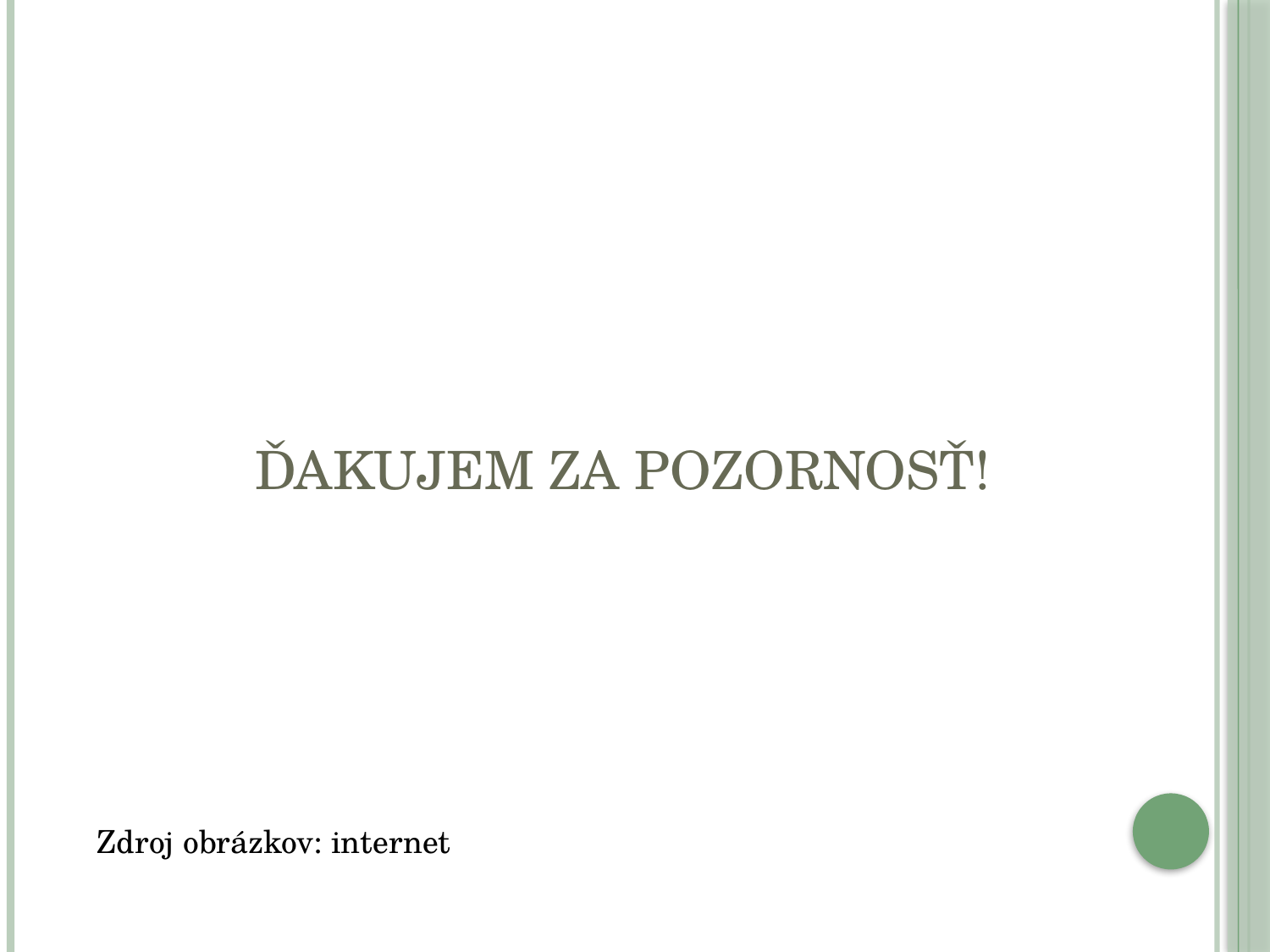

# Ďakujem za pozornosť!
Zdroj obrázkov: internet